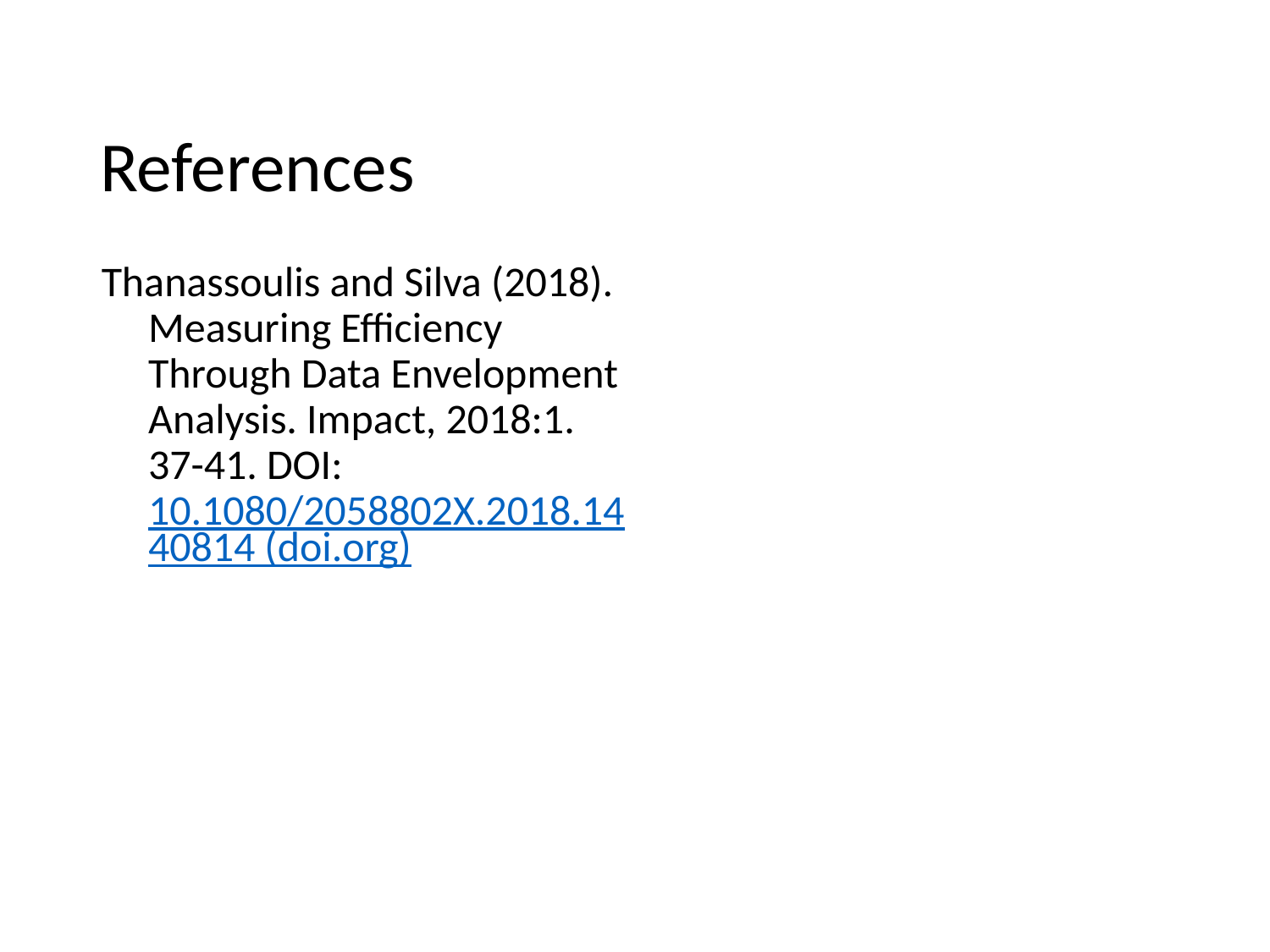

# References
Thanassoulis and Silva (2018). Measuring Efficiency Through Data Envelopment Analysis. Impact, 2018:1. 37-41. DOI: 10.1080/2058802X.2018.1440814 (doi.org)